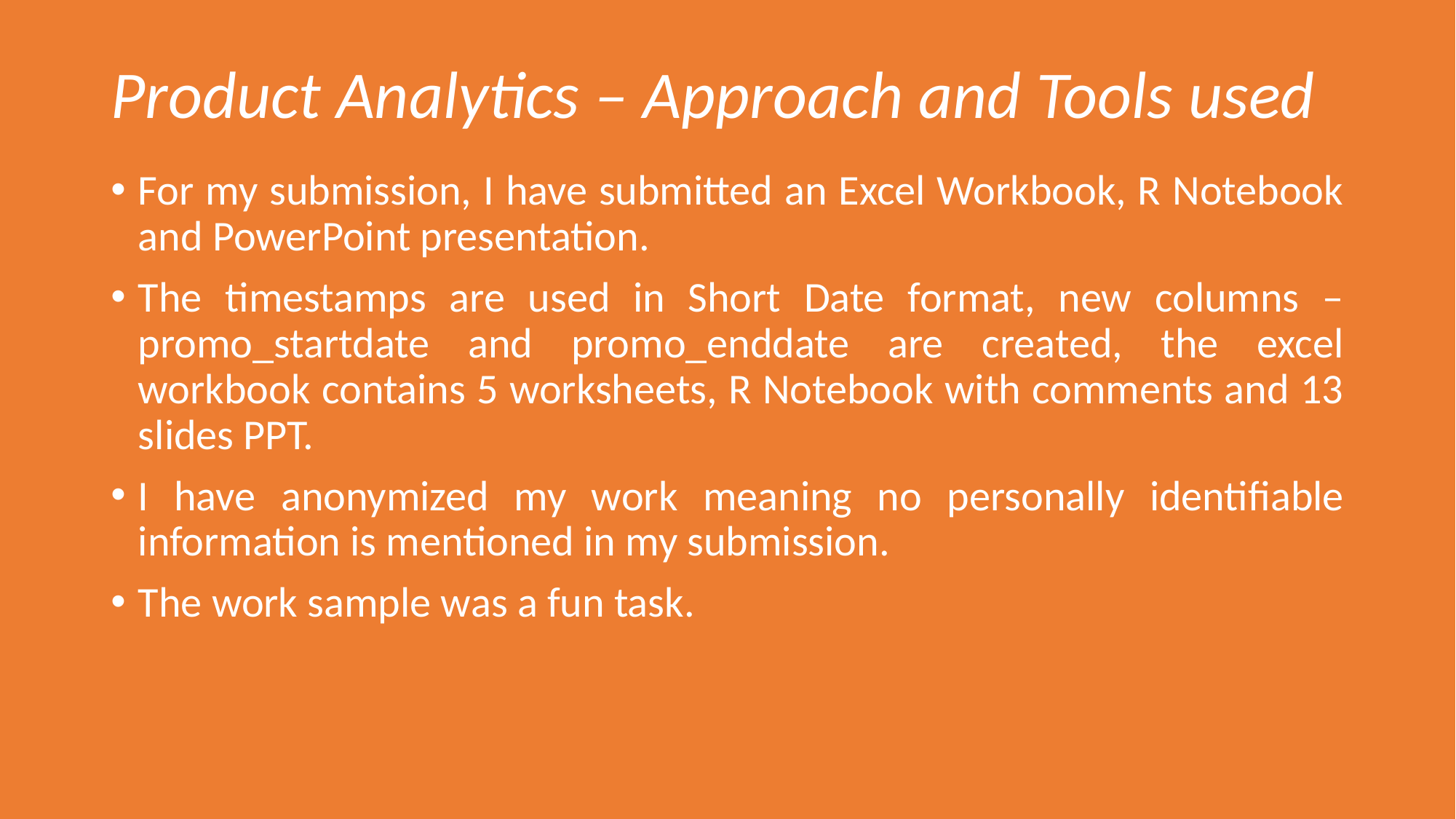

# Product Analytics – Approach and Tools used
For my submission, I have submitted an Excel Workbook, R Notebook and PowerPoint presentation.
The timestamps are used in Short Date format, new columns – promo_startdate and promo_enddate are created, the excel workbook contains 5 worksheets, R Notebook with comments and 13 slides PPT.
I have anonymized my work meaning no personally identifiable information is mentioned in my submission.
The work sample was a fun task.